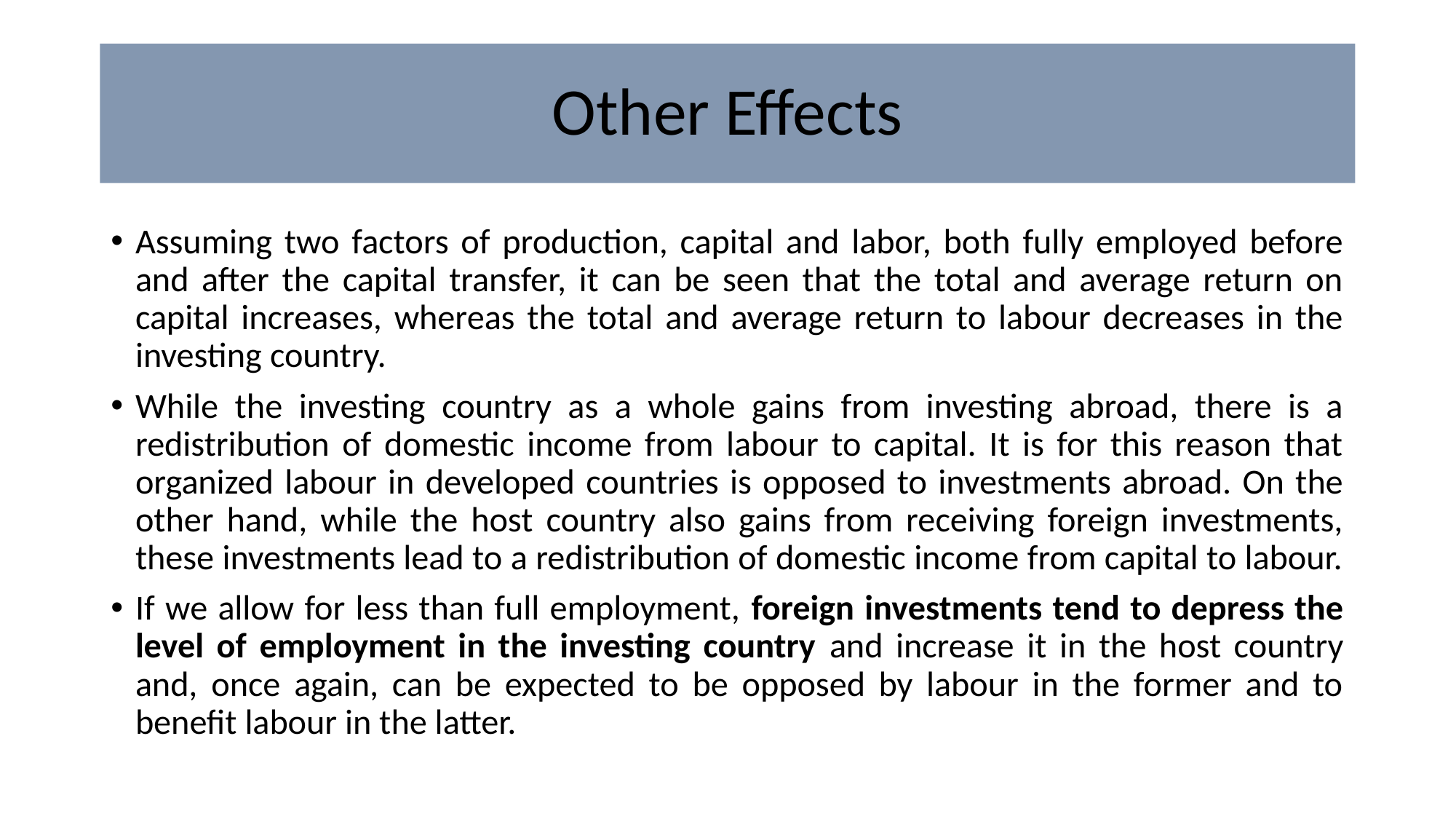

# Other Effects
Assuming two factors of production, capital and labor, both fully employed before and after the capital transfer, it can be seen that the total and average return on capital increases, whereas the total and average return to labour decreases in the investing country.
While the investing country as a whole gains from investing abroad, there is a redistribution of domestic income from labour to capital. It is for this reason that organized labour in developed countries is opposed to investments abroad. On the other hand, while the host country also gains from receiving foreign investments, these investments lead to a redistribution of domestic income from capital to labour.
If we allow for less than full employment, foreign investments tend to depress the level of employment in the investing country and increase it in the host country and, once again, can be expected to be opposed by labour in the former and to benefit labour in the latter.